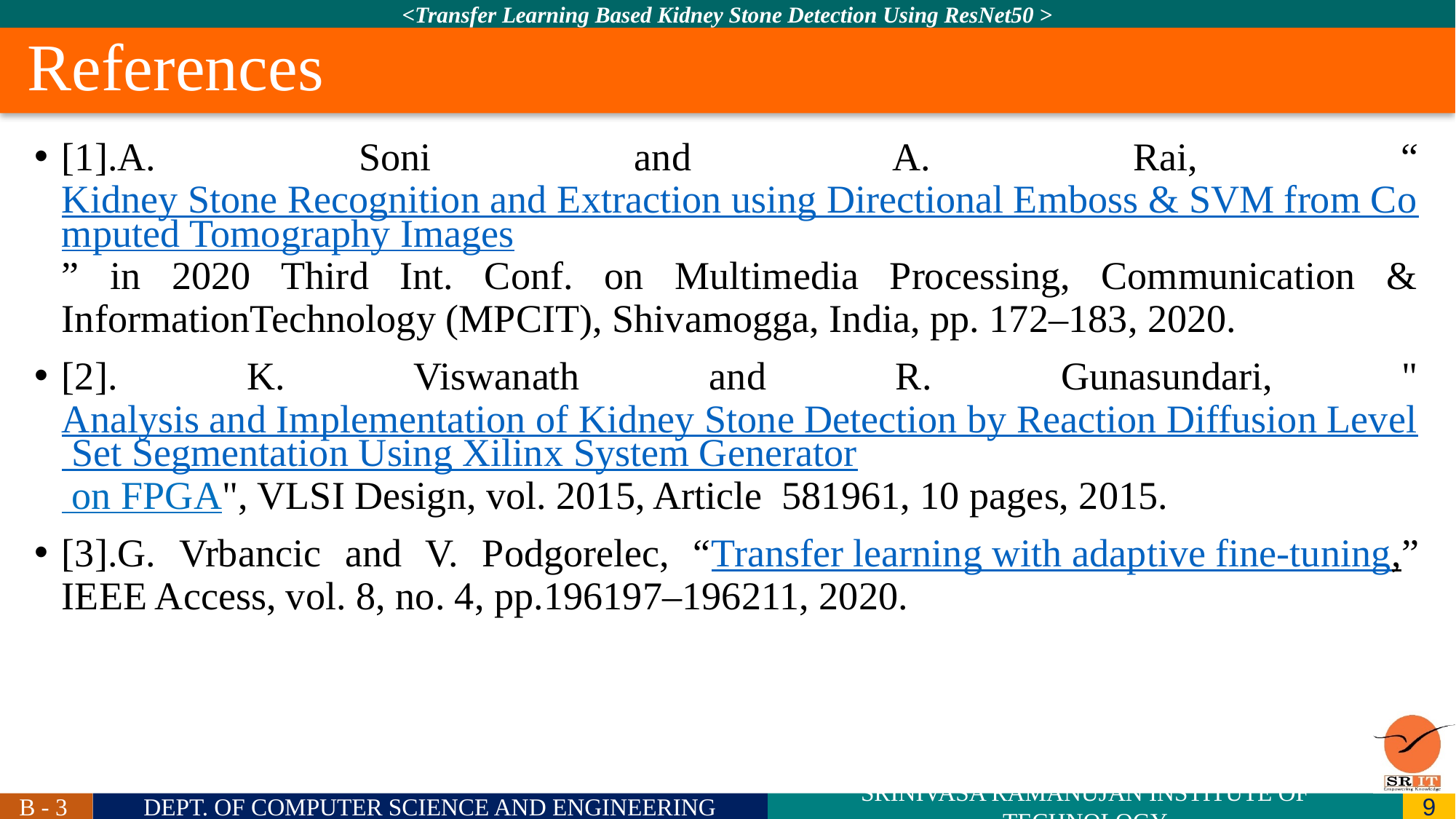

# References
[1].A. Soni and A. Rai, “Kidney Stone Recognition and Extraction using Directional Emboss & SVM from Computed Tomography Images” in 2020 Third Int. Conf. on Multimedia Processing, Communication & InformationTechnology (MPCIT), Shivamogga, India, pp. 172–183, 2020.
[2]. K. Viswanath and R. Gunasundari, "Analysis and Implementation of Kidney Stone Detection by Reaction Diffusion Level Set Segmentation Using Xilinx System Generator on FPGA", VLSI Design, vol. 2015, Article  581961, 10 pages, 2015.
[3].G. Vrbancic and V. Podgorelec, “Transfer learning with adaptive fine-tuning,” IEEE Access, vol. 8, no. 4, pp.196197–196211, 2020.